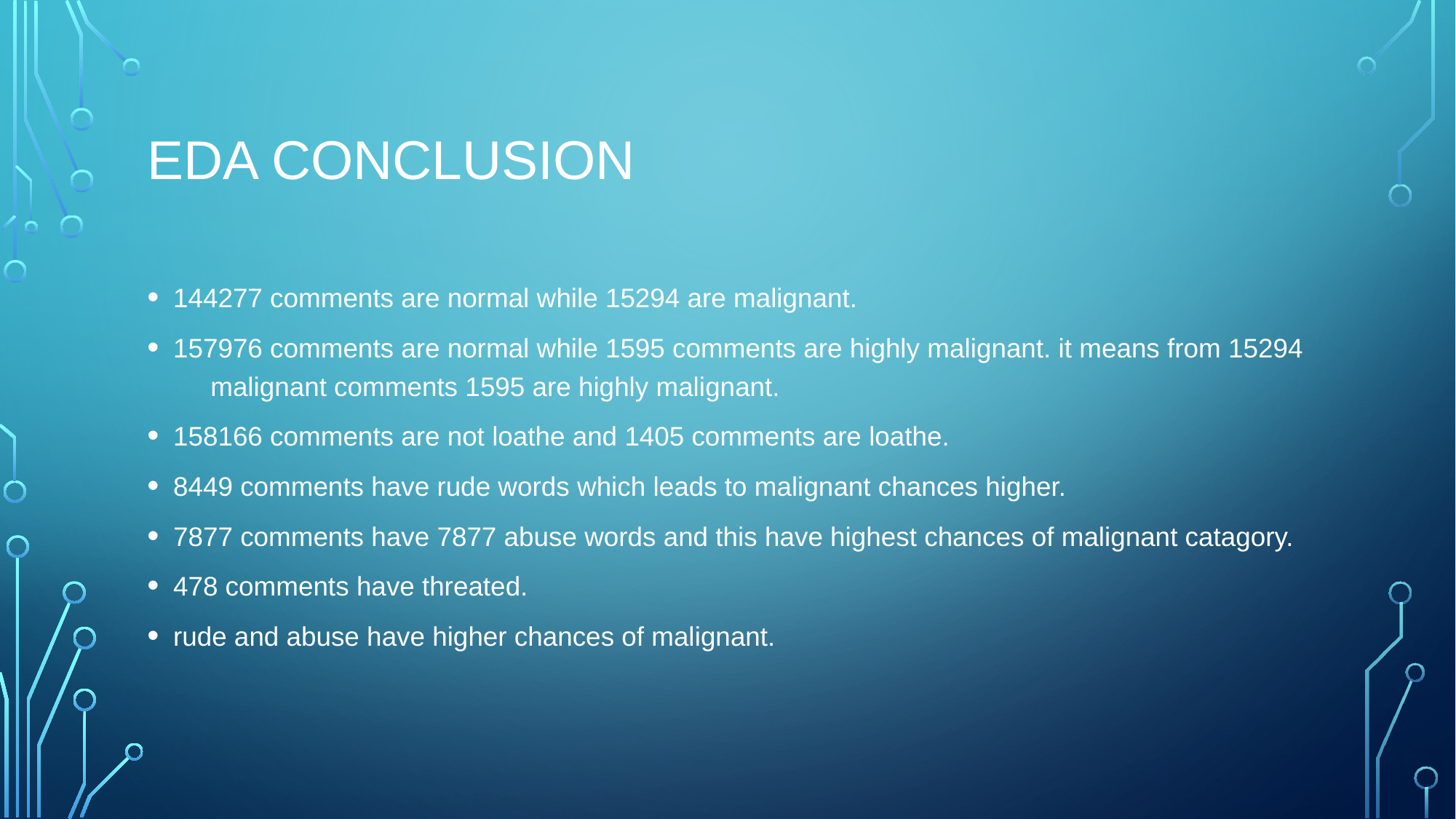

# EDA conclusion
144277 comments are normal while 15294 are malignant.
157976 comments are normal while 1595 comments are highly malignant. it means from 15294      malignant comments 1595 are highly malignant.
158166 comments are not loathe and 1405 comments are loathe.
8449 comments have rude words which leads to malignant chances higher.
7877 comments have 7877 abuse words and this have highest chances of malignant catagory.
478 comments have threated.
rude and abuse have higher chances of malignant.